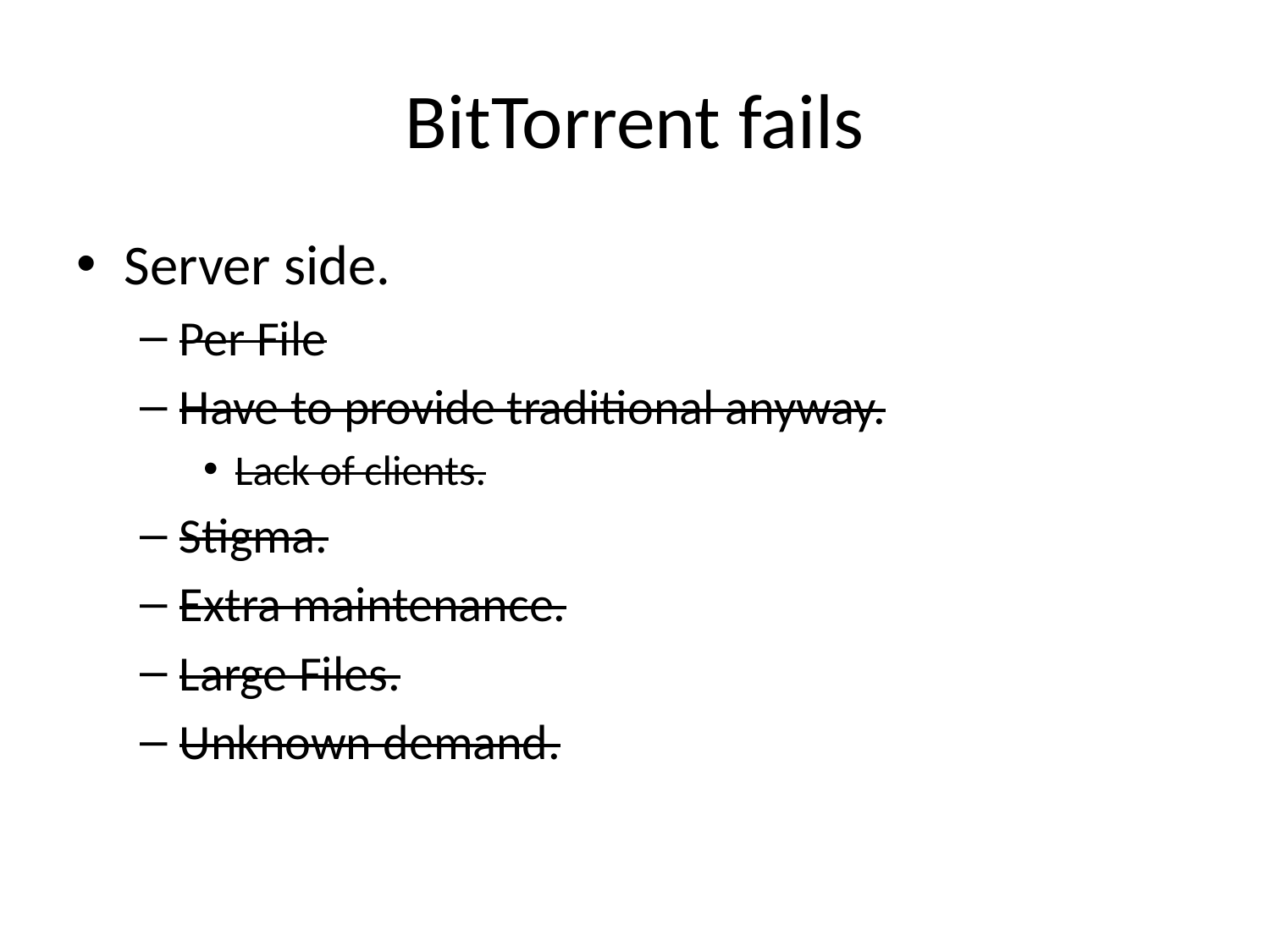

# BitTorrent fails
Server side.
Per File
Have to provide traditional anyway.
Lack of clients.
Stigma.
Extra maintenance.
Large Files.
Unknown demand.